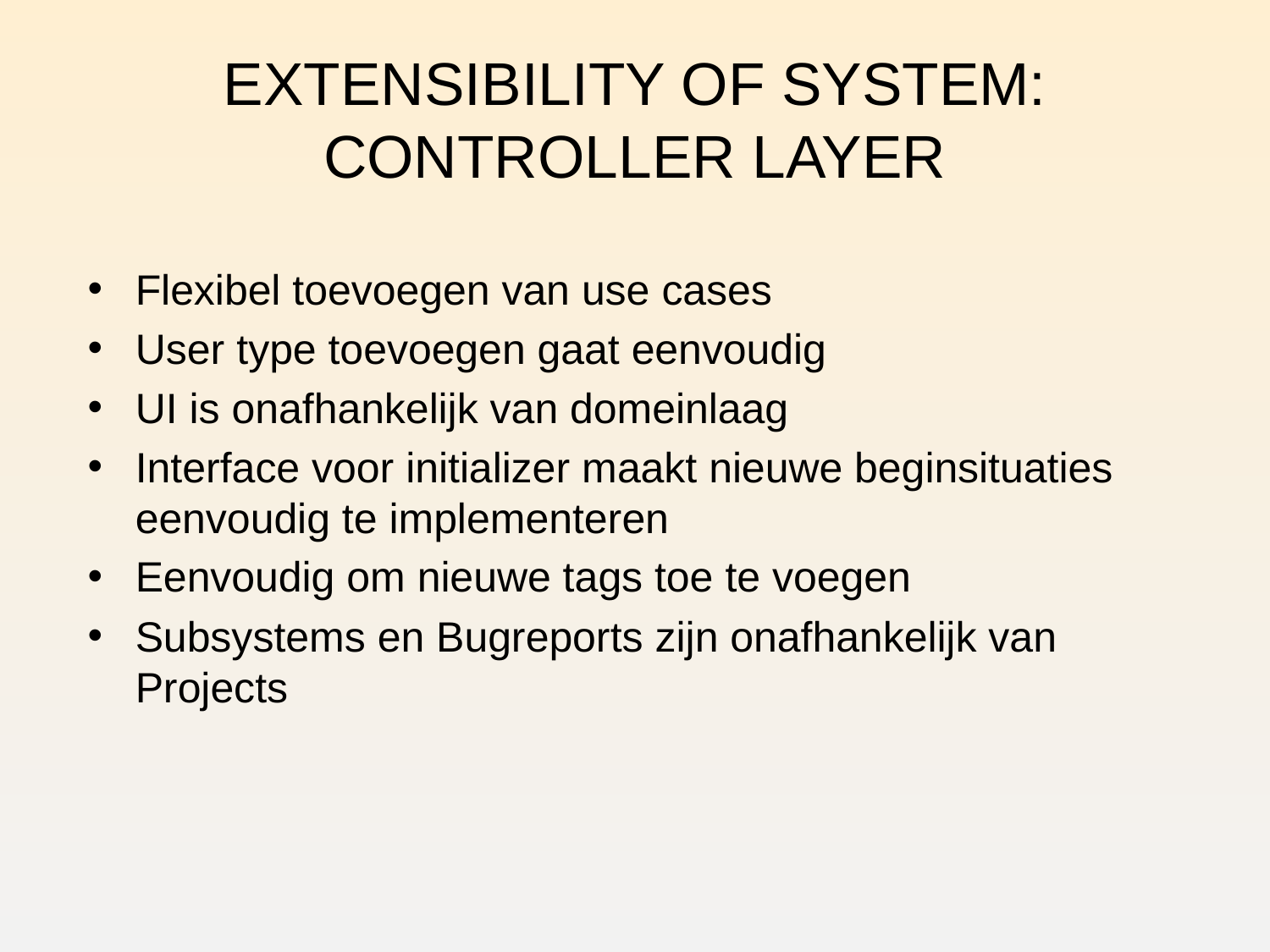

# Extensibility of system: Controller layer
Flexibel toevoegen van use cases
User type toevoegen gaat eenvoudig
UI is onafhankelijk van domeinlaag
Interface voor initializer maakt nieuwe beginsituaties eenvoudig te implementeren
Eenvoudig om nieuwe tags toe te voegen
Subsystems en Bugreports zijn onafhankelijk van Projects